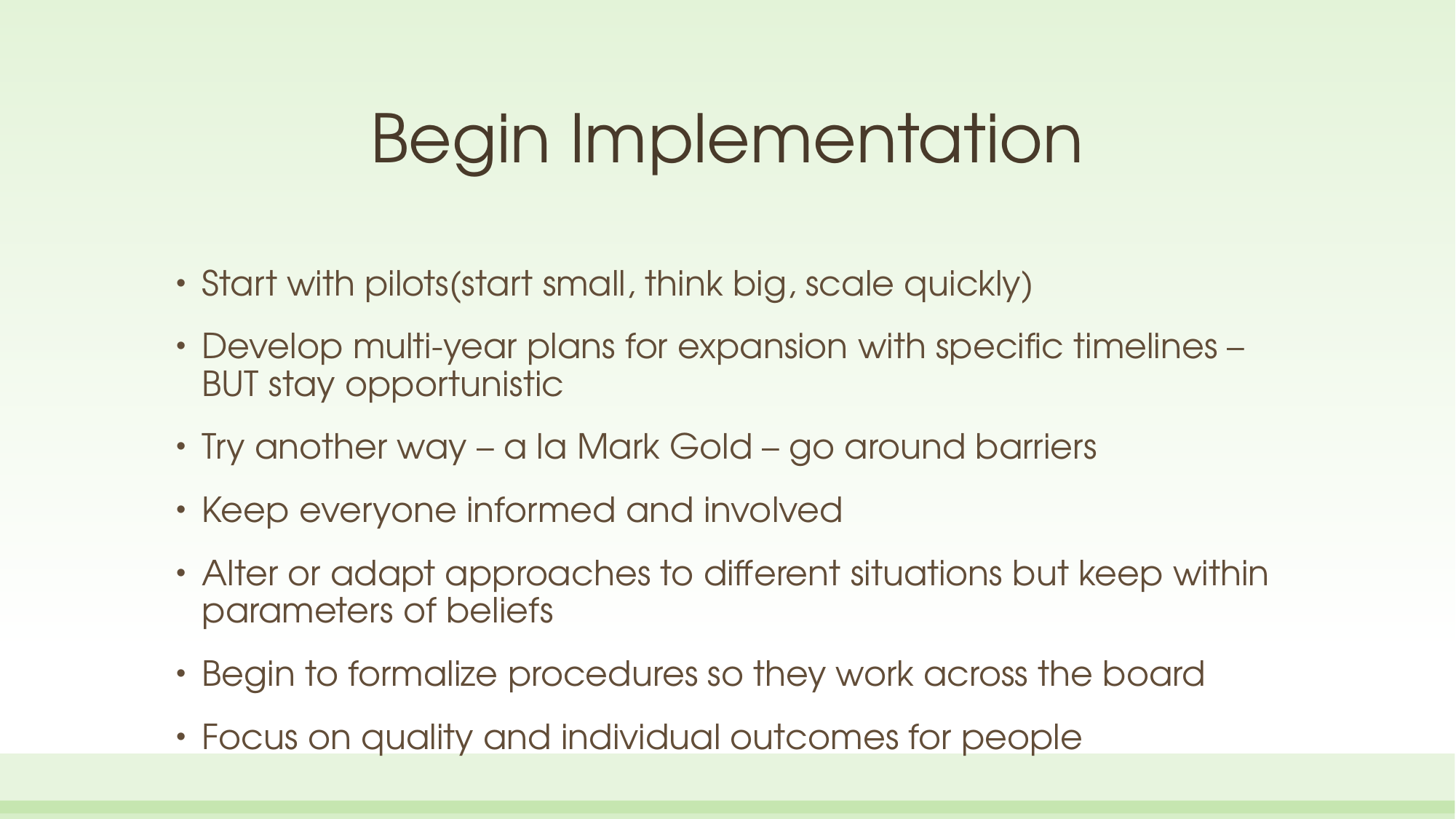

# Begin Implementation

Start with pilots(start small, think big, scale quickly)
Develop multi-year plans for expansion with specific timelines – BUT stay opportunistic
Try another way – a la Mark Gold – go around barriers
Keep everyone informed and involved
Alter or adapt approaches to different situations but keep within parameters of beliefs
Begin to formalize procedures so they work across the board
Focus on quality and individual outcomes for people